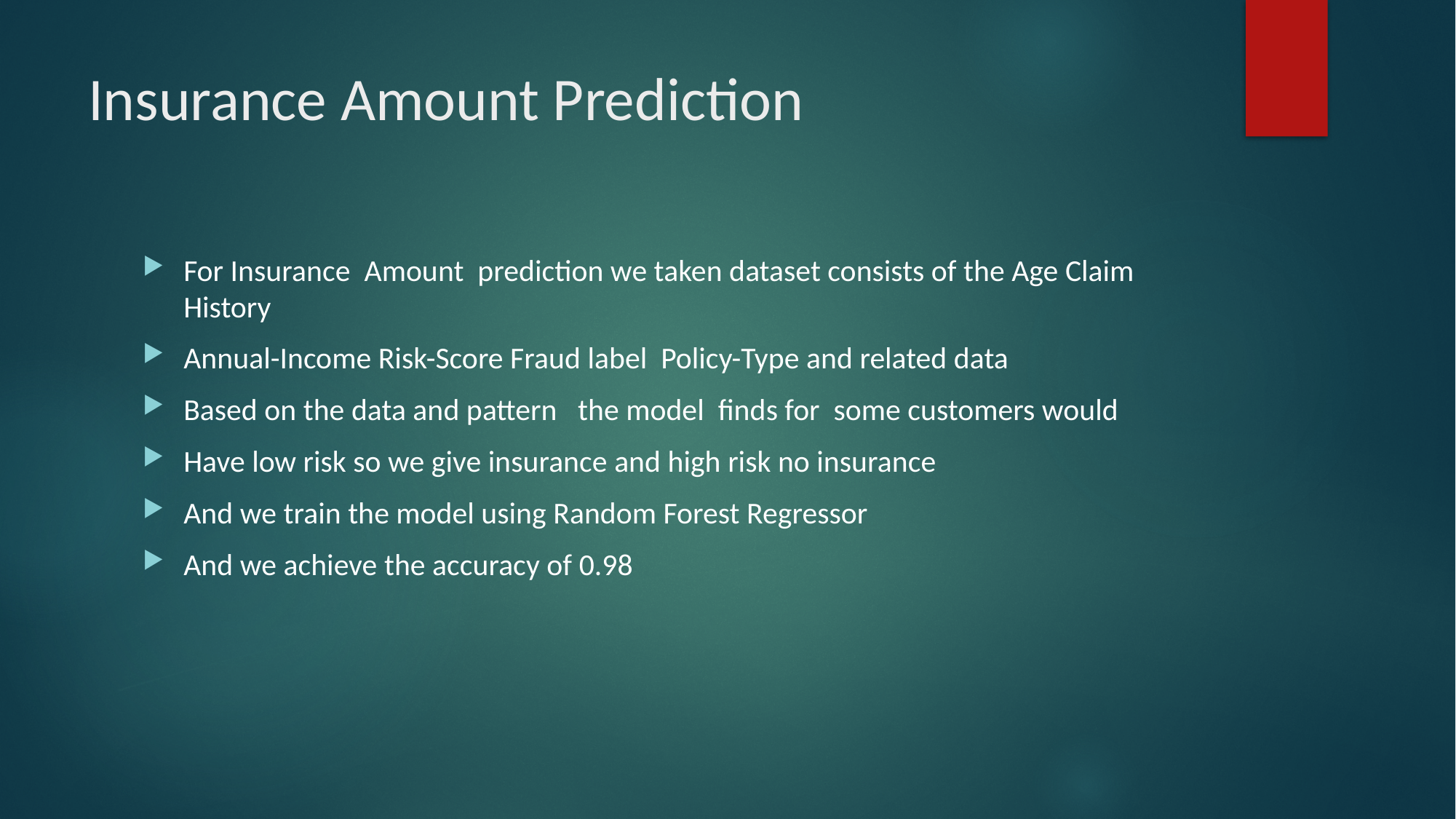

# Insurance Amount Prediction
For Insurance  Amount  prediction we taken dataset consists of the Age Claim History
Annual-Income Risk-Score Fraud label  Policy-Type and related data
Based on the data and pattern   the model  finds for  some customers would
Have low risk so we give insurance and high risk no insurance
And we train the model using Random Forest Regressor
And we achieve the accuracy of 0.98